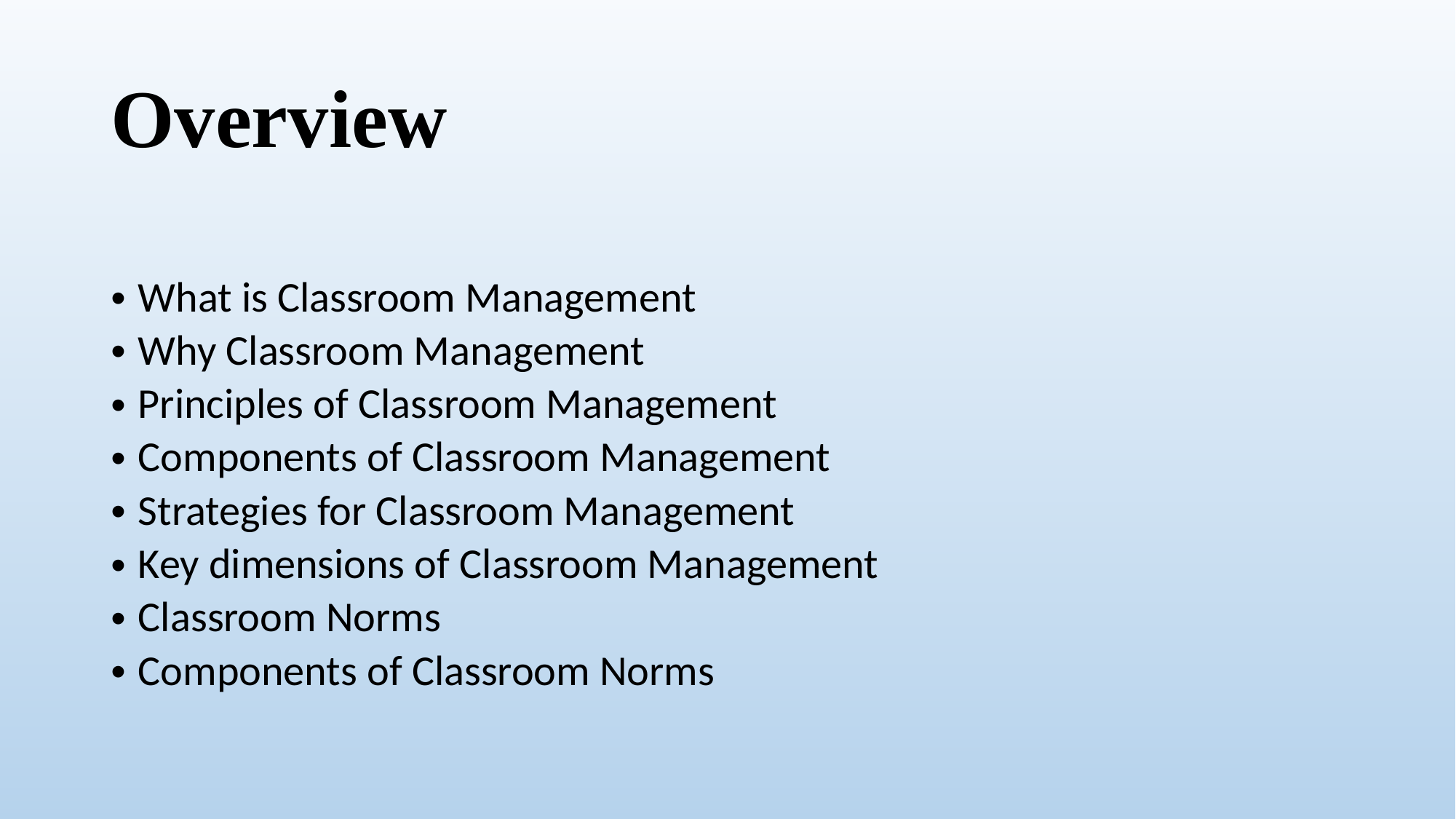

# Overview

What is Classroom Management
Why Classroom Management
Principles of Classroom Management
Components of Classroom Management
Strategies for Classroom Management
Key dimensions of Classroom Management
Classroom Norms
Components of Classroom Norms